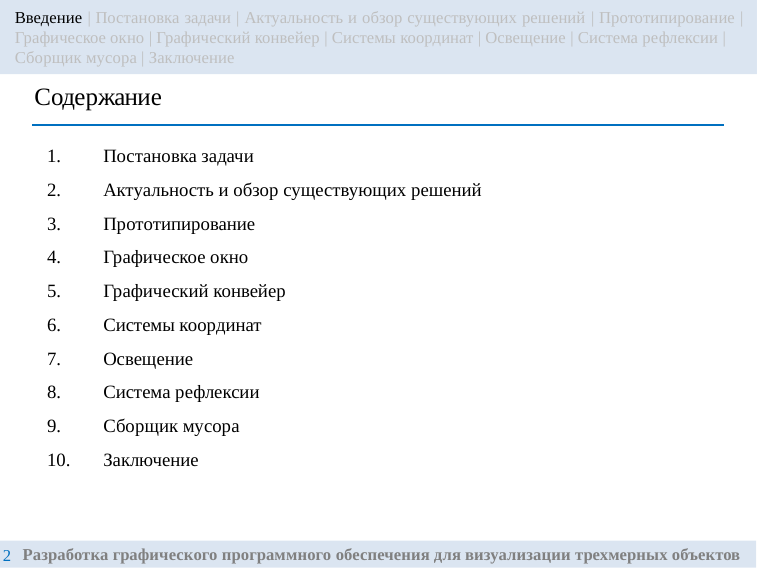

Введение | Постановка задачи | Актуальность и обзор существующих решений | Прототипирование | Графическое окно | Графический конвейер | Системы координат | Освещение | Система рефлексии |
Сборщик мусора | Заключение
# Содержание
Постановка задачи
Актуальность и обзор существующих решений
Прототипирование
Графическое окно
Графический конвейер
Системы координат
Освещение
Система рефлексии
Сборщик мусора
Заключение
Разработка графического программного обеспечения для визуализации трехмерных объектов
2